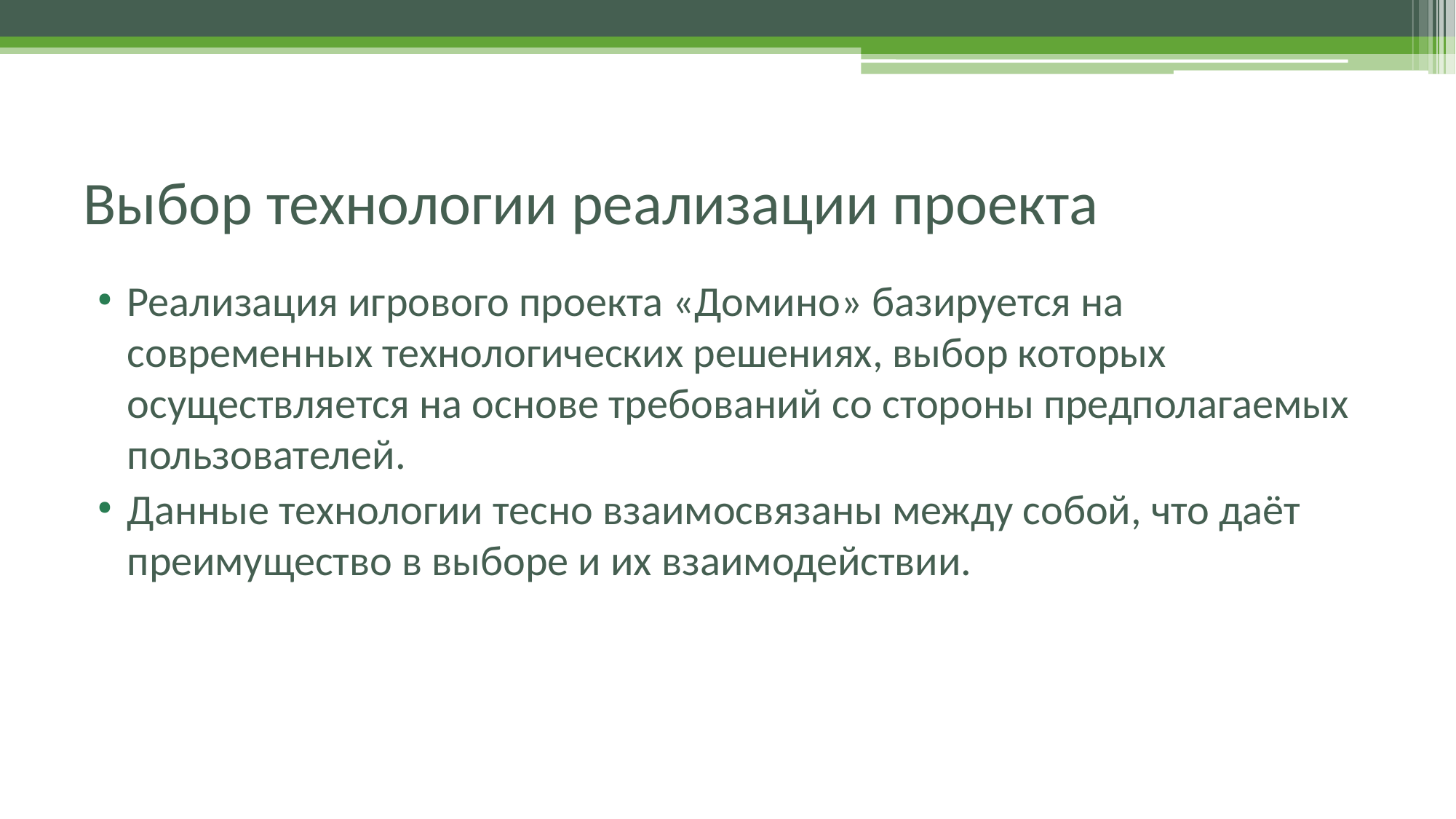

# Выбор технологии реализации проекта
Реализация игрового проекта «Домино» базируется на современных технологических решениях, выбор которых осуществляется на основе требований со стороны предполагаемых пользователей.
Данные технологии тесно взаимосвязаны между собой, что даёт преимущество в выборе и их взаимодействии.